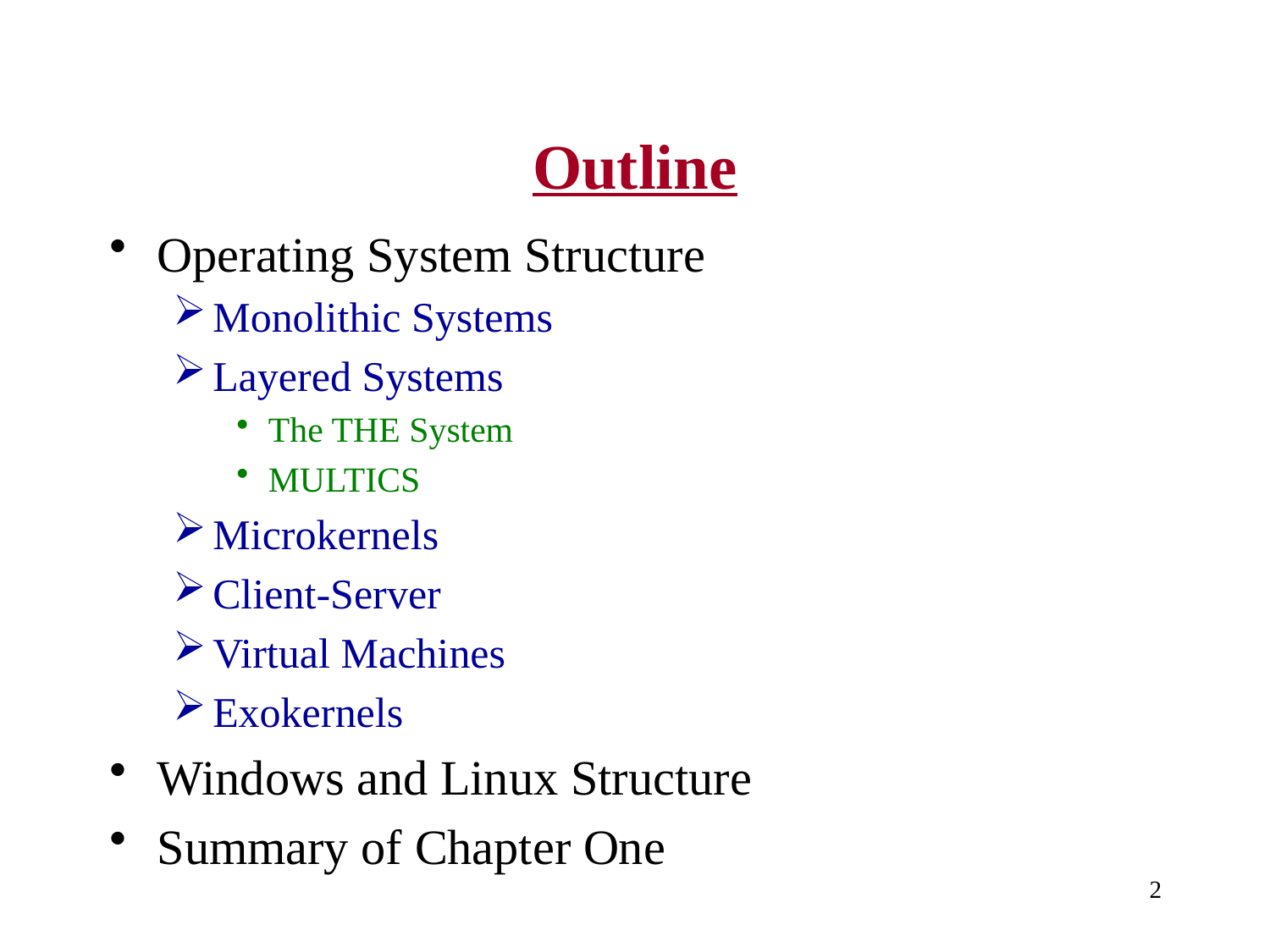

# Outline
Operating System Structure
Monolithic Systems
Layered Systems
The THE System
MULTICS
Microkernels
Client-Server
Virtual Machines
Exokernels
Windows and Linux Structure
Summary of Chapter One
2